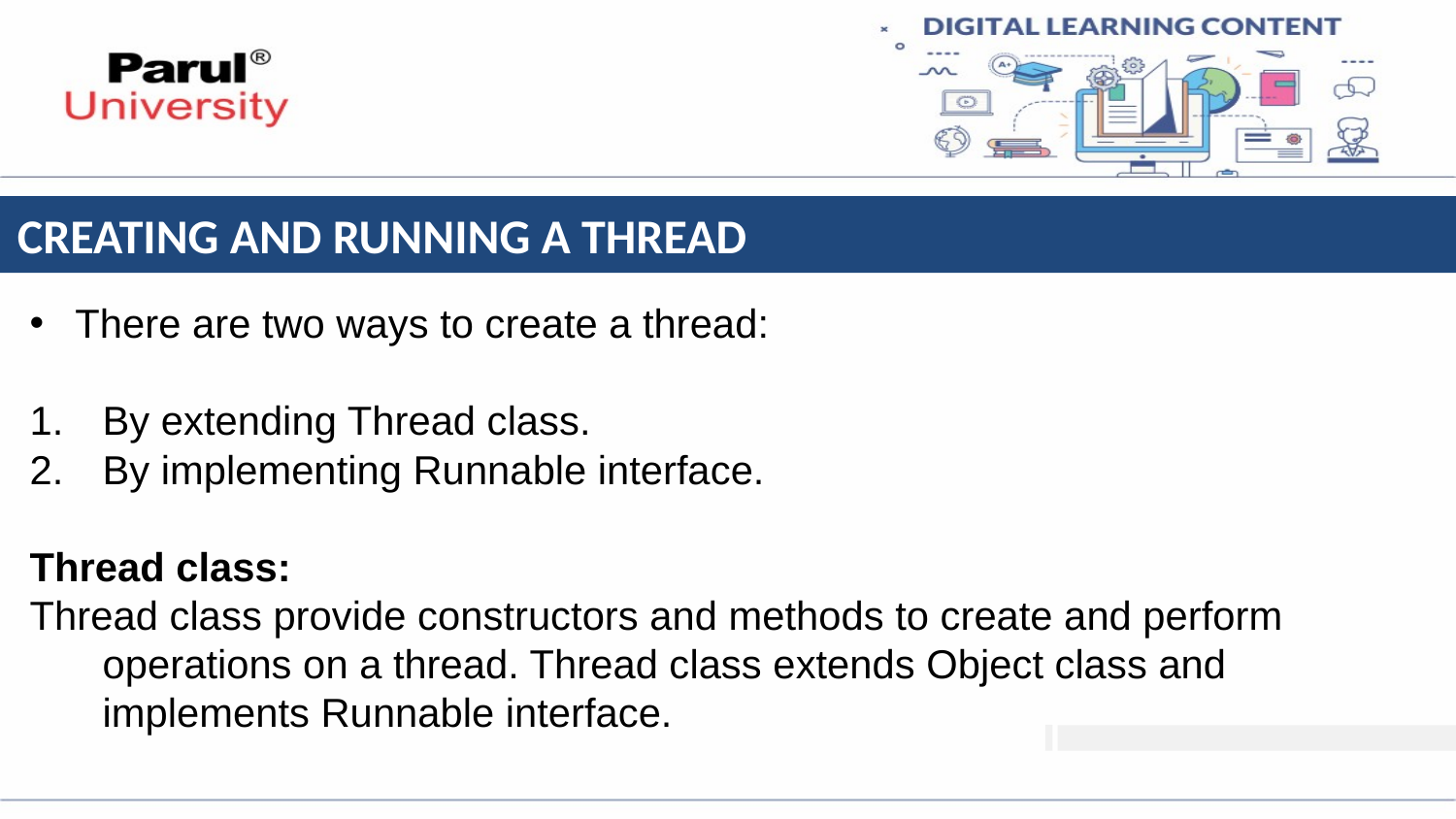

# CREATING AND RUNNING A THREAD
 There are two ways to create a thread:

By extending Thread class.
By implementing Runnable interface.

Thread class:
Thread class provide constructors and methods to create and perform operations on a thread. Thread class extends Object class and implements Runnable interface.